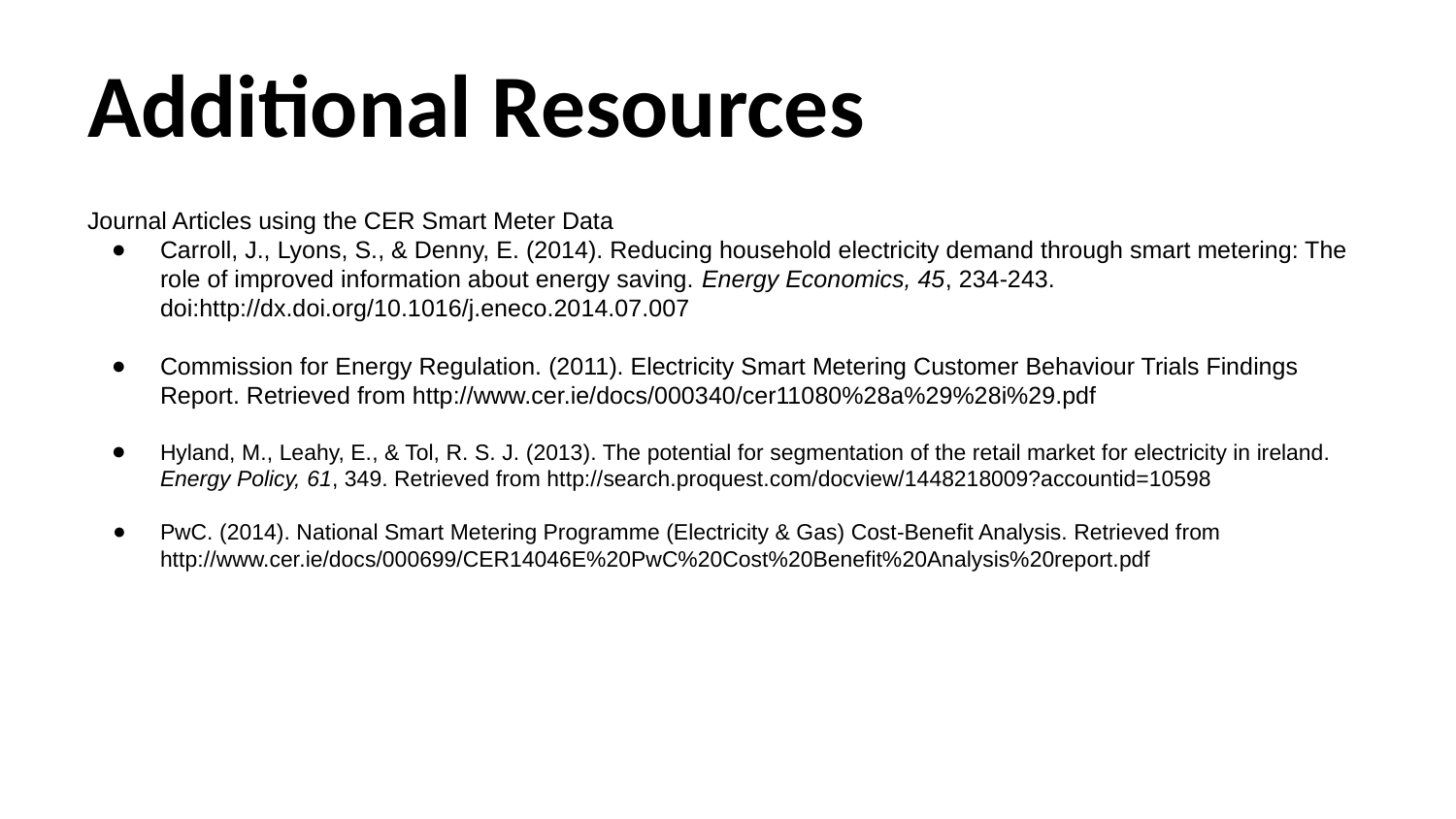

# Additional Resources
Journal Articles using the CER Smart Meter Data
Carroll, J., Lyons, S., & Denny, E. (2014). Reducing household electricity demand through smart metering: The role of improved information about energy saving. Energy Economics, 45, 234-243. doi:http://dx.doi.org/10.1016/j.eneco.2014.07.007

Commission for Energy Regulation. (2011). Electricity Smart Metering Customer Behaviour Trials Findings Report. Retrieved from http://www.cer.ie/docs/000340/cer11080%28a%29%28i%29.pdf

Hyland, M., Leahy, E., & Tol, R. S. J. (2013). The potential for segmentation of the retail market for electricity in ireland. Energy Policy, 61, 349. Retrieved from http://search.proquest.com/docview/1448218009?accountid=10598

PwC. (2014). National Smart Metering Programme (Electricity & Gas) Cost-Benefit Analysis. Retrieved from http://www.cer.ie/docs/000699/CER14046E%20PwC%20Cost%20Benefit%20Analysis%20report.pdf